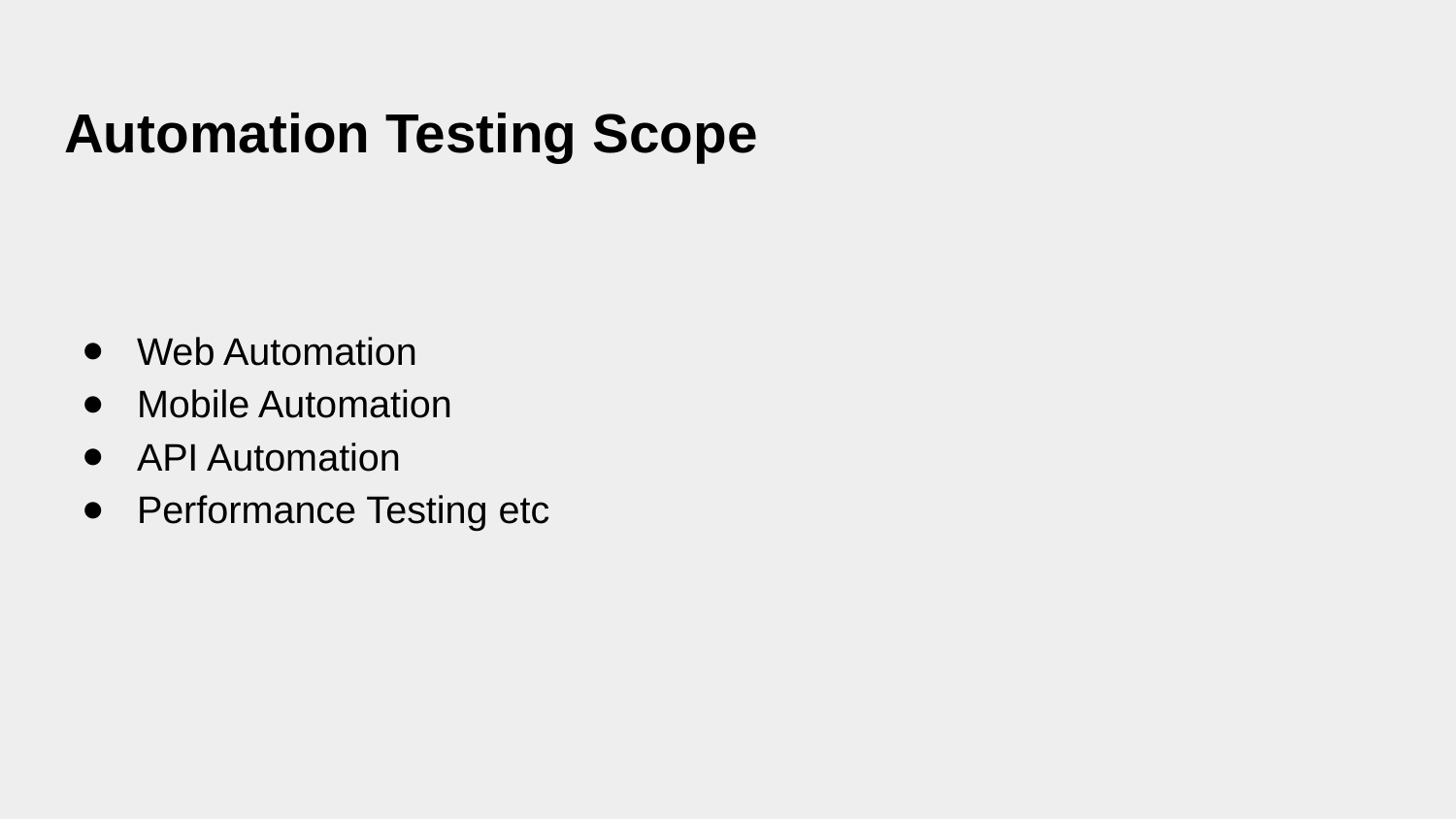

# Automation Testing Scope

Web Automation
Mobile Automation
API Automation
Performance Testing etc